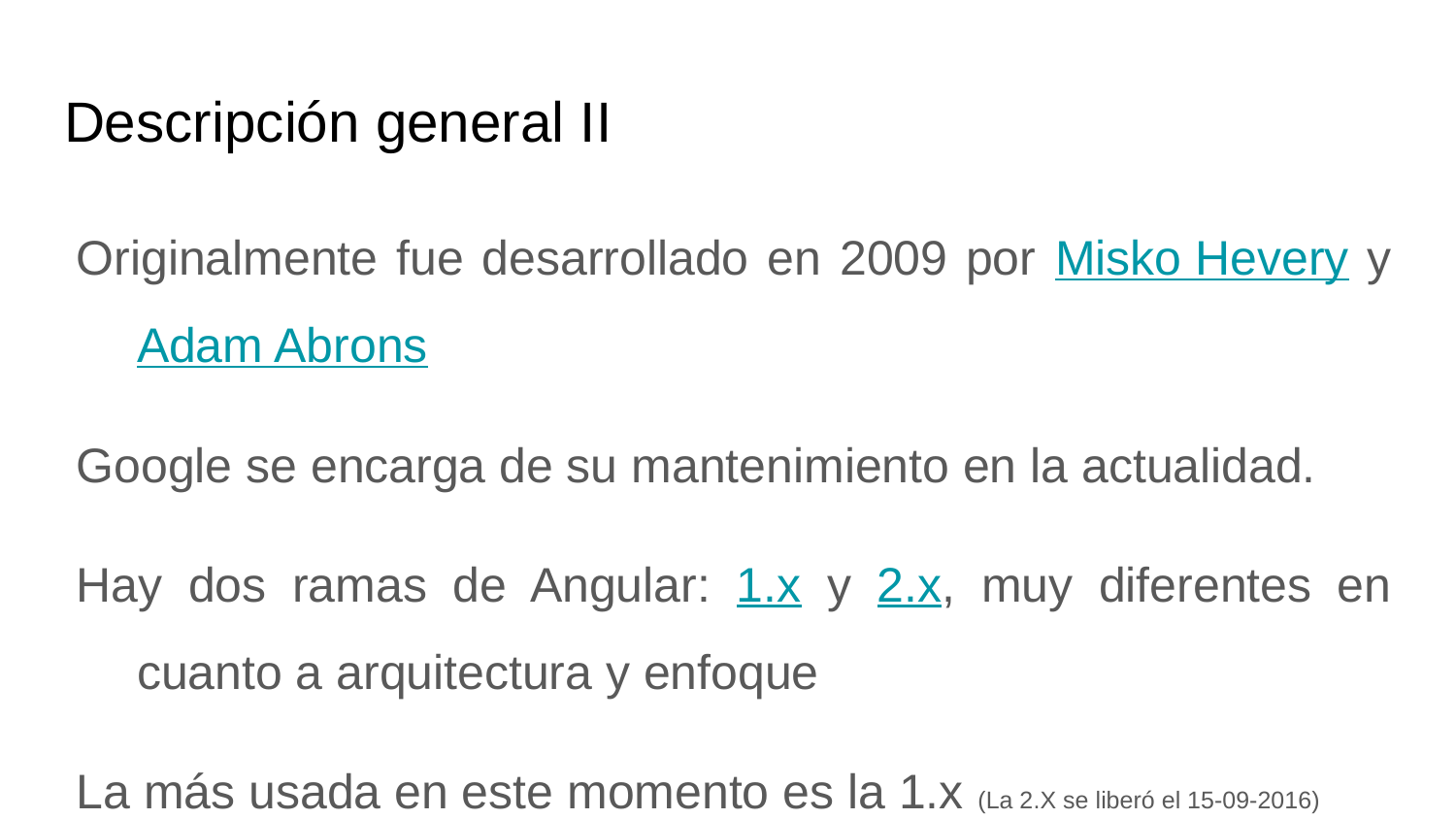

# Descripción general II

Originalmente fue desarrollado en 2009 por Misko Hevery y Adam Abrons
Google se encarga de su mantenimiento en la actualidad.
Hay dos ramas de Angular: 1.x y 2.x, muy diferentes en cuanto a arquitectura y enfoque
La más usada en este momento es la 1.x (La 2.X se liberó el 15-09-2016)